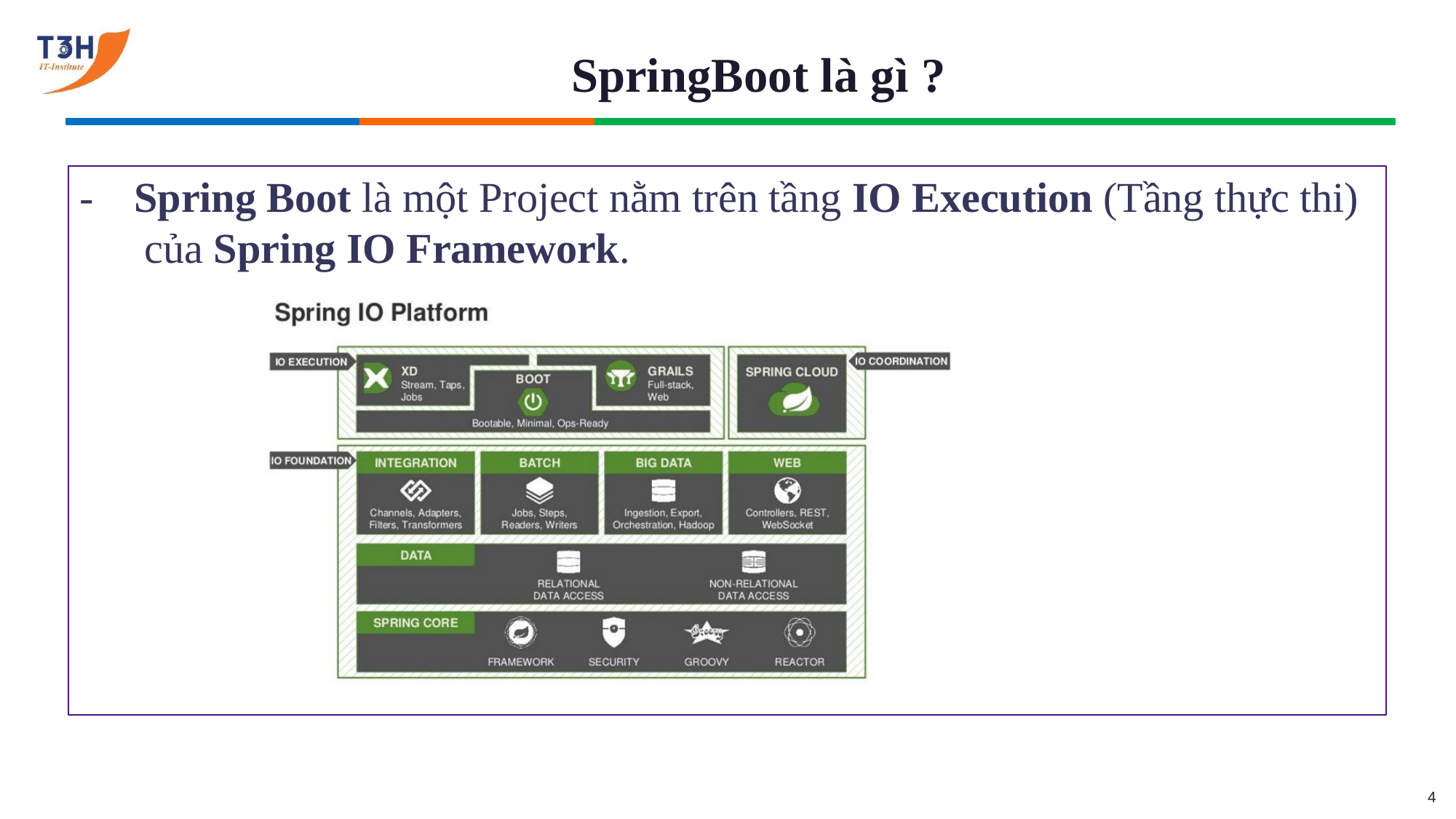

# SpringBoot là gì ?

-	Spring Boot là một Project nằm trên tầng IO Execution (Tầng thực thi)  của Spring IO Framework.

4